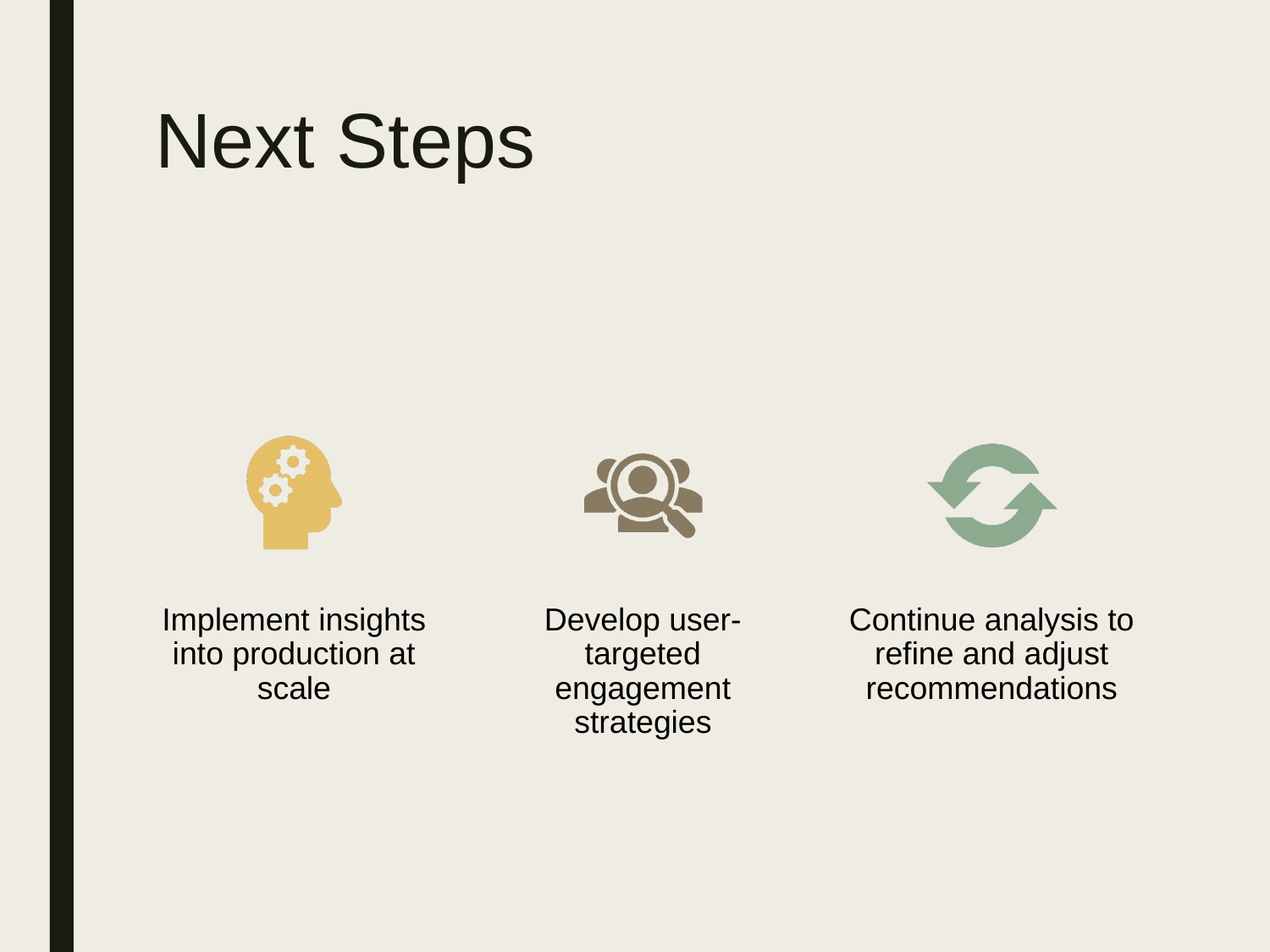

# Next Steps
Implement insights into production at scale
Develop user-targeted engagement strategies
Continue analysis to refine and adjust recommendations